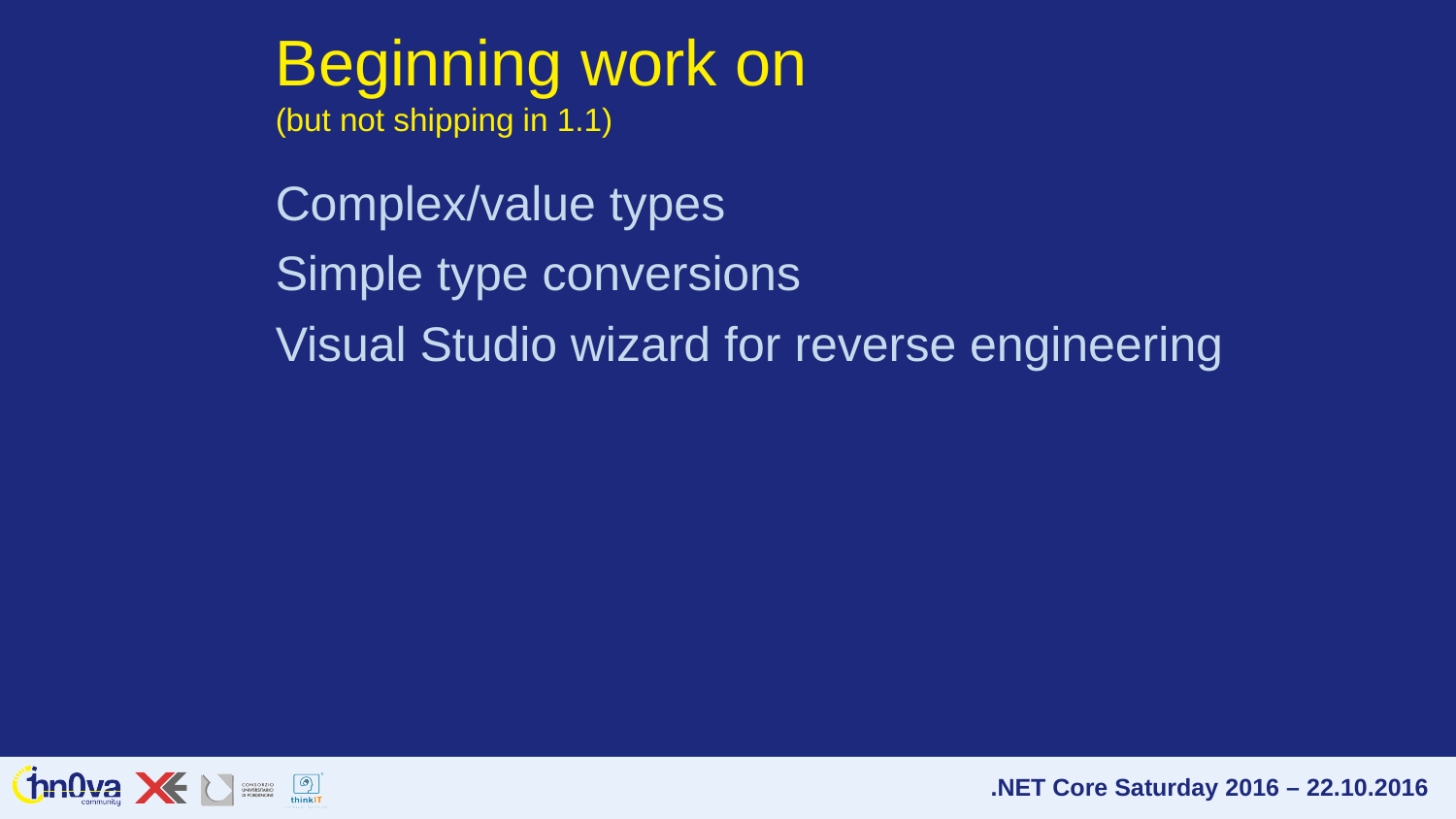

# Beginning work on (but not shipping in 1.1)
Complex/value types
Simple type conversions
Visual Studio wizard for reverse engineering